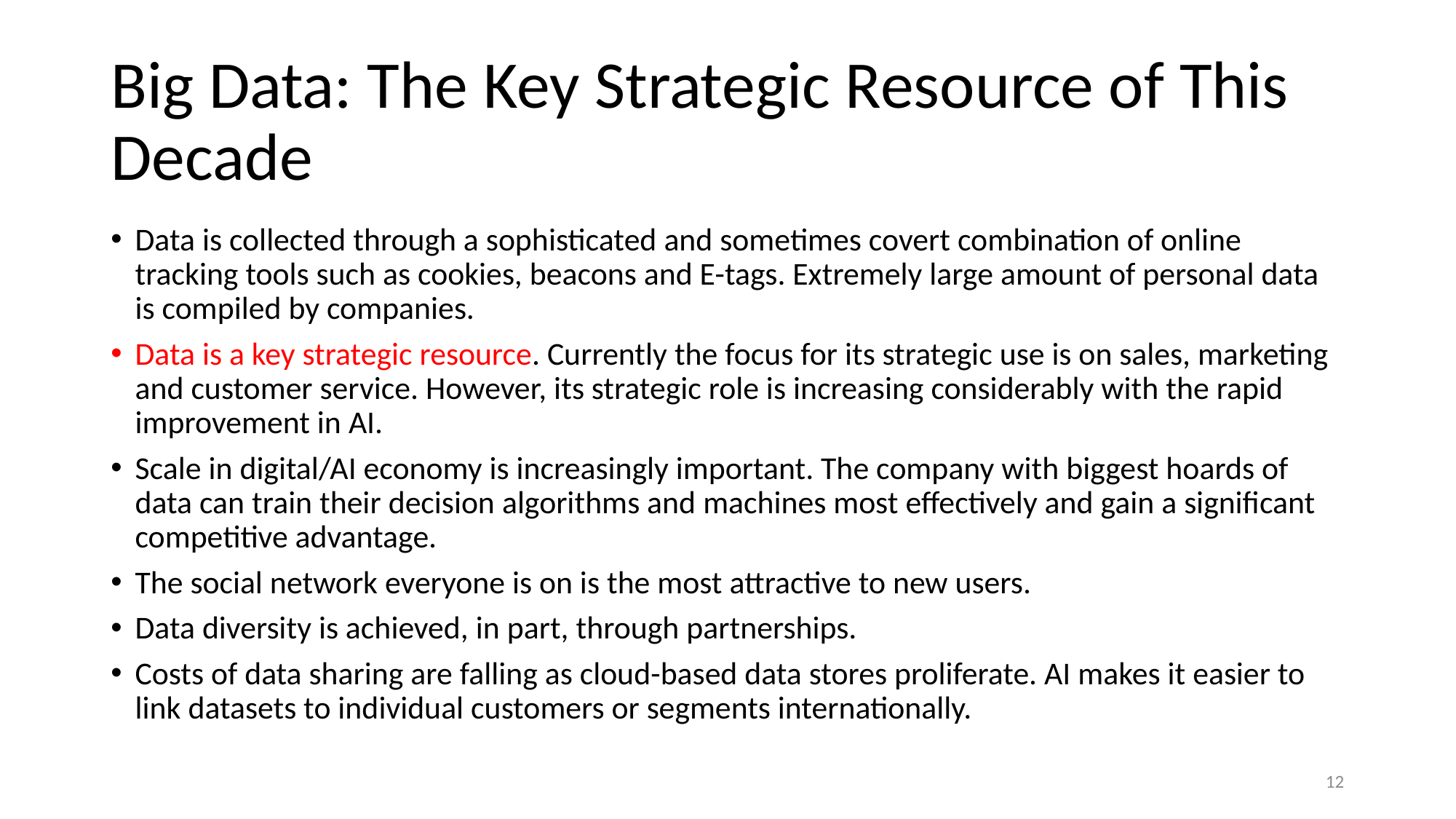

# Big Data: The Key Strategic Resource of This Decade
Data is collected through a sophisticated and sometimes covert combination of online tracking tools such as cookies, beacons and E-tags. Extremely large amount of personal data is compiled by companies.
Data is a key strategic resource. Currently the focus for its strategic use is on sales, marketing and customer service. However, its strategic role is increasing considerably with the rapid improvement in AI.
Scale in digital/AI economy is increasingly important. The company with biggest hoards of data can train their decision algorithms and machines most effectively and gain a significant competitive advantage.
The social network everyone is on is the most attractive to new users.
Data diversity is achieved, in part, through partnerships.
Costs of data sharing are falling as cloud-based data stores proliferate. AI makes it easier to link datasets to individual customers or segments internationally.

12